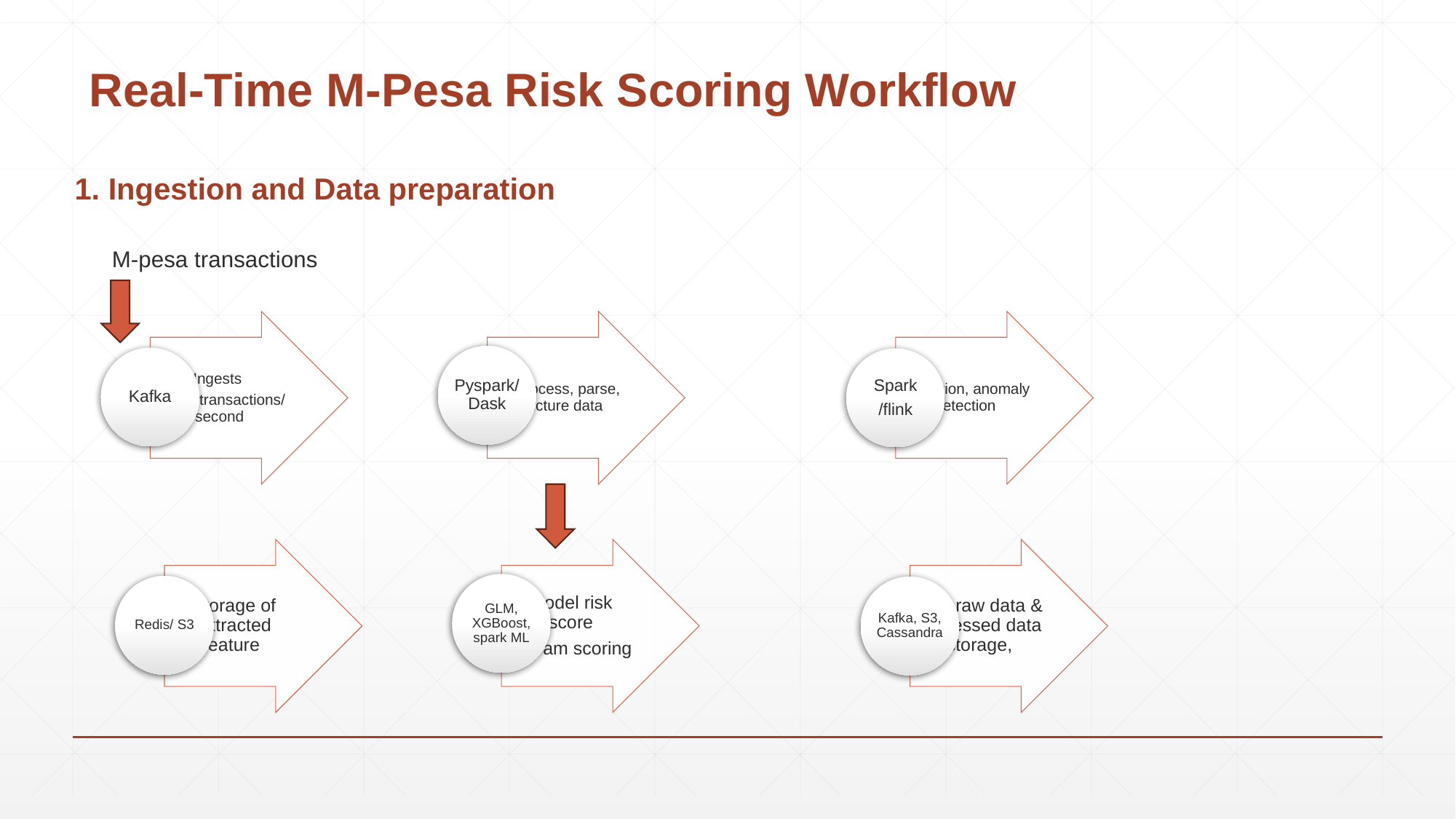

# Real-Time M-Pesa Risk Scoring Workflow
1. Ingestion and Data preparation
M-pesa transactions

Ingests
200k+ transactions/ second
Kafka
Preprocess, parse, structure data
Pyspark/ Dask
Validation, anomaly detection
Spark
/flink

Storage of extracted feature
Redis/ S3
Model risk score
Stream scoring
GLM, XGBoost, spark ML
API, raw data & processed data storage,
Kafka, S3, Cassandra